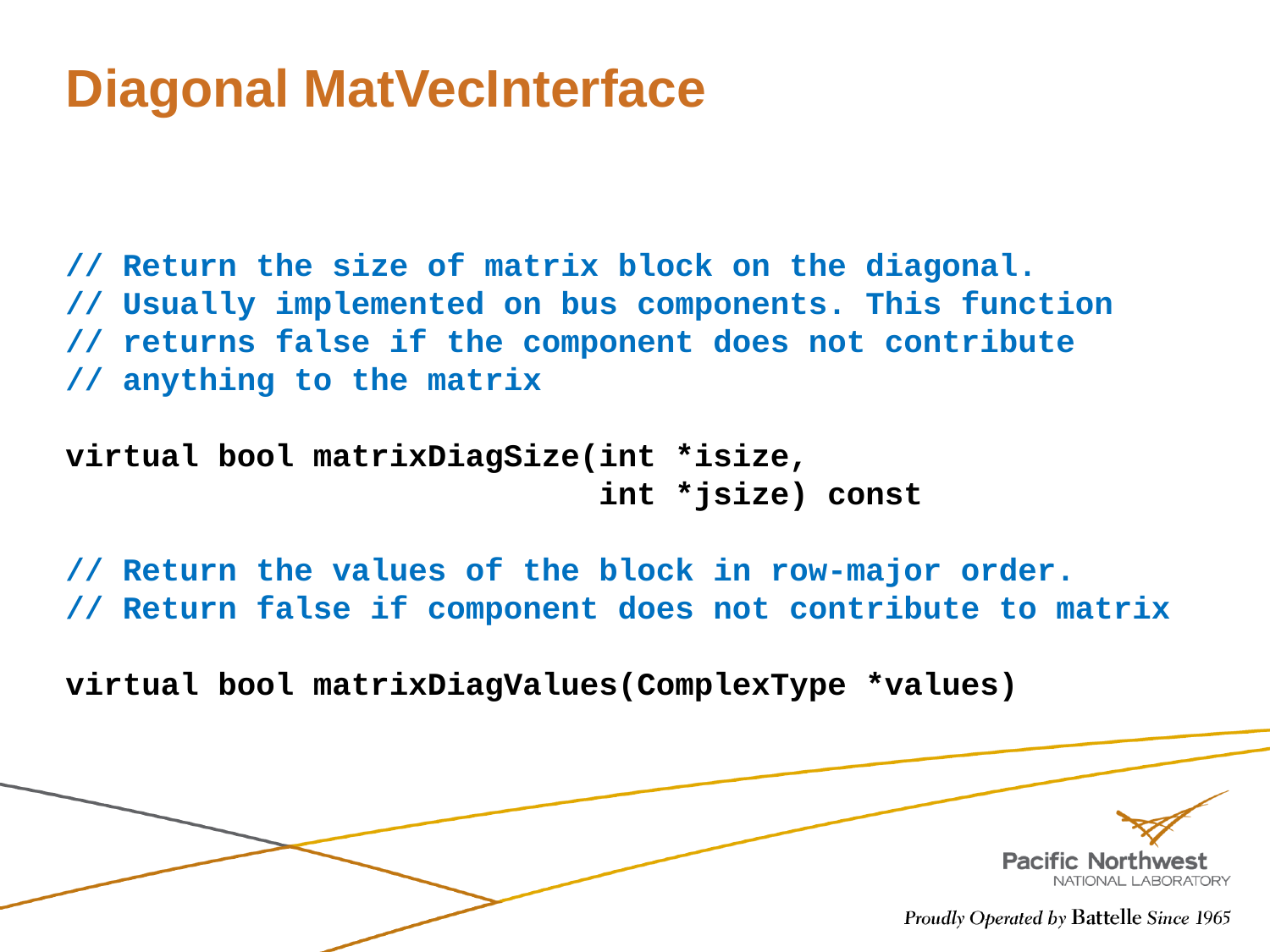

# Diagonal MatVecInterface
// Return the size of matrix block on the diagonal.
// Usually implemented on bus components. This function
// returns false if the component does not contribute
// anything to the matrix

virtual bool matrixDiagSize(int *isize,
                            int *jsize) const

// Return the values of the block in row-major order.
// Return false if component does not contribute to matrix

virtual bool matrixDiagValues(ComplexType *values)